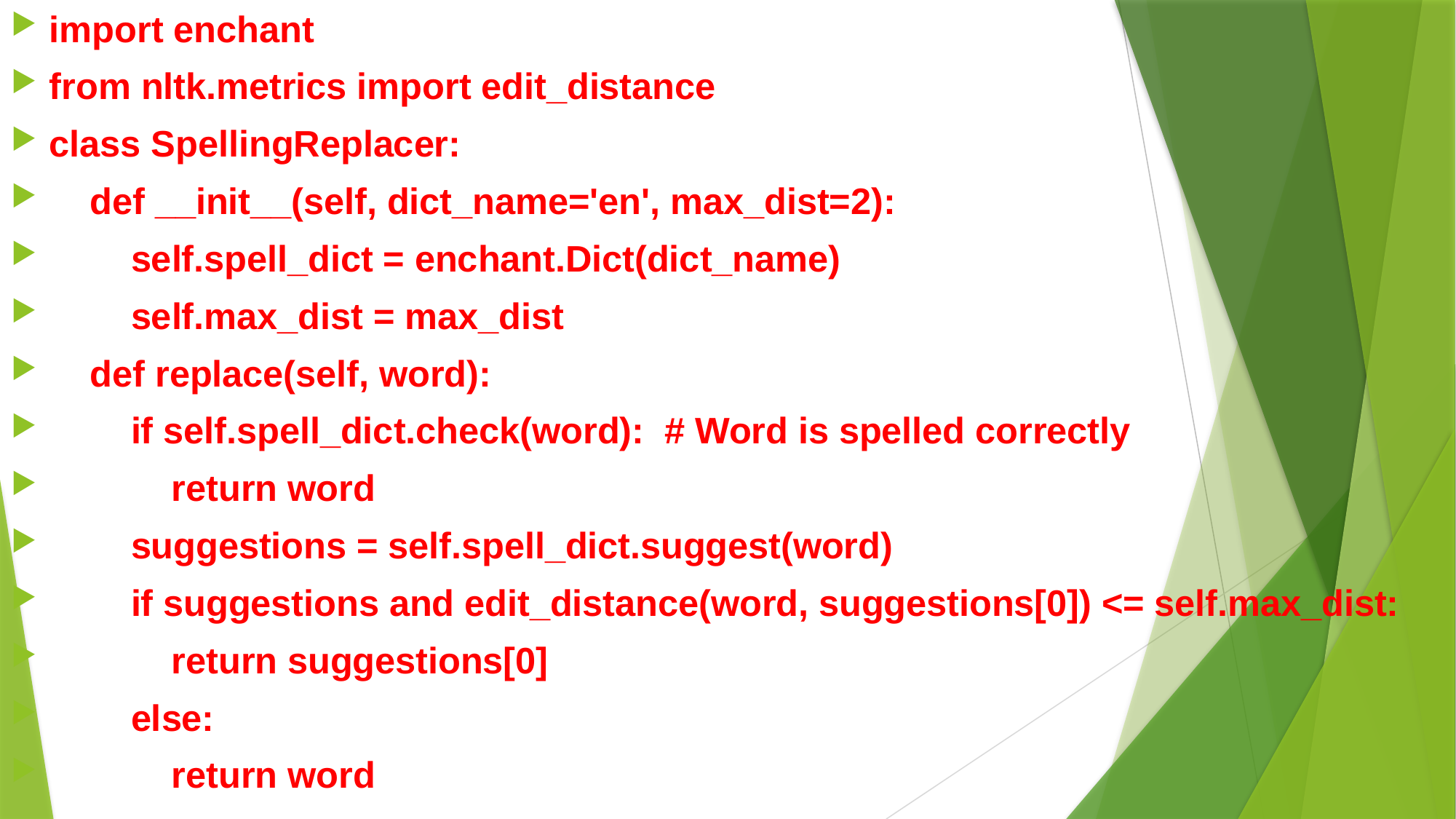

import enchant
from nltk.metrics import edit_distance
class SpellingReplacer:
    def __init__(self, dict_name='en', max_dist=2):
        self.spell_dict = enchant.Dict(dict_name)
        self.max_dist = max_dist
    def replace(self, word):
        if self.spell_dict.check(word):  # Word is spelled correctly
            return word
        suggestions = self.spell_dict.suggest(word)
        if suggestions and edit_distance(word, suggestions[0]) <= self.max_dist:
            return suggestions[0]
        else:
            return word